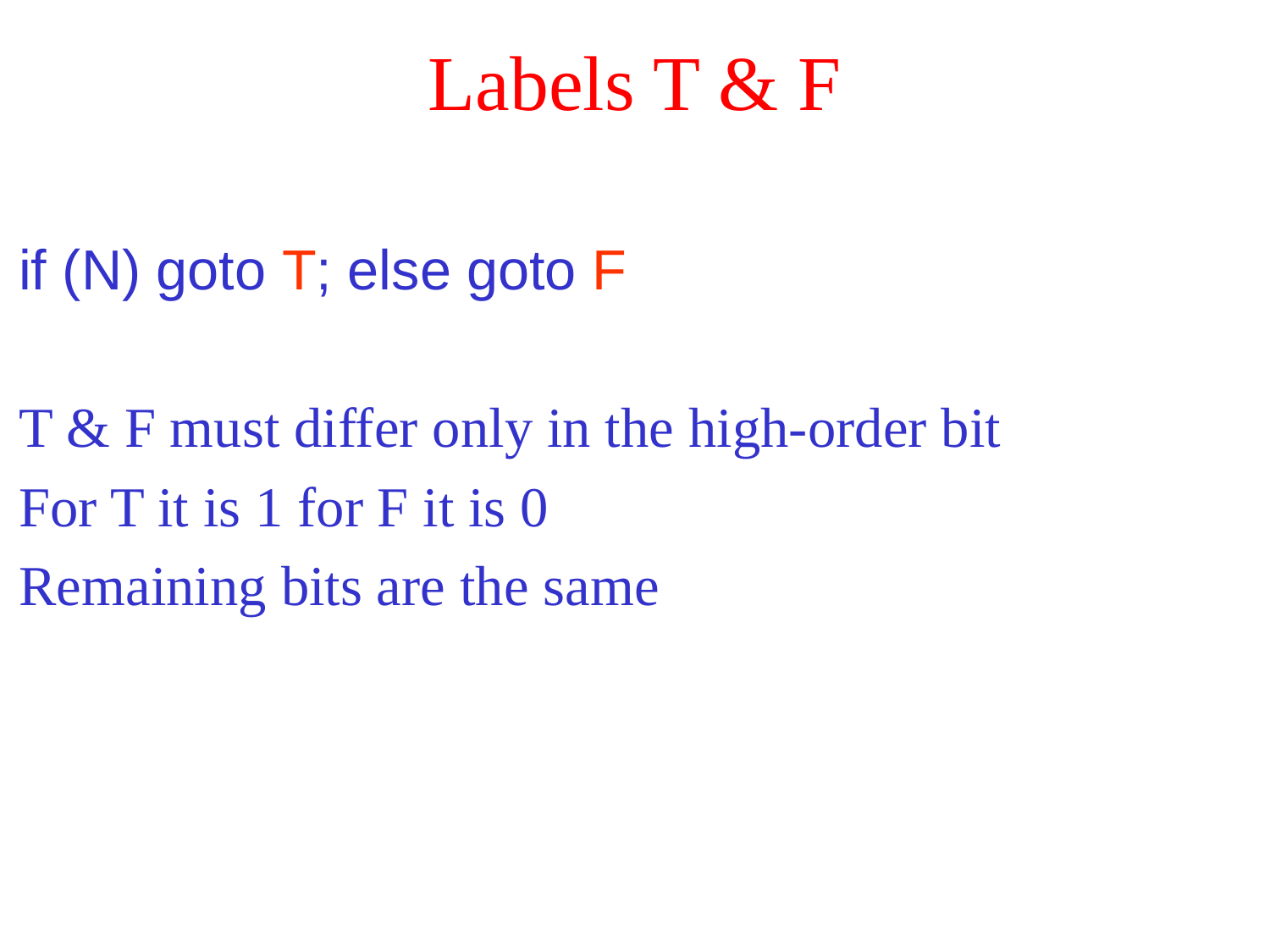

# Labels T & F
if (N) goto T; else goto F

T & F must differ only in the high-order bit
For T it is 1 for F it is 0
Remaining bits are the same